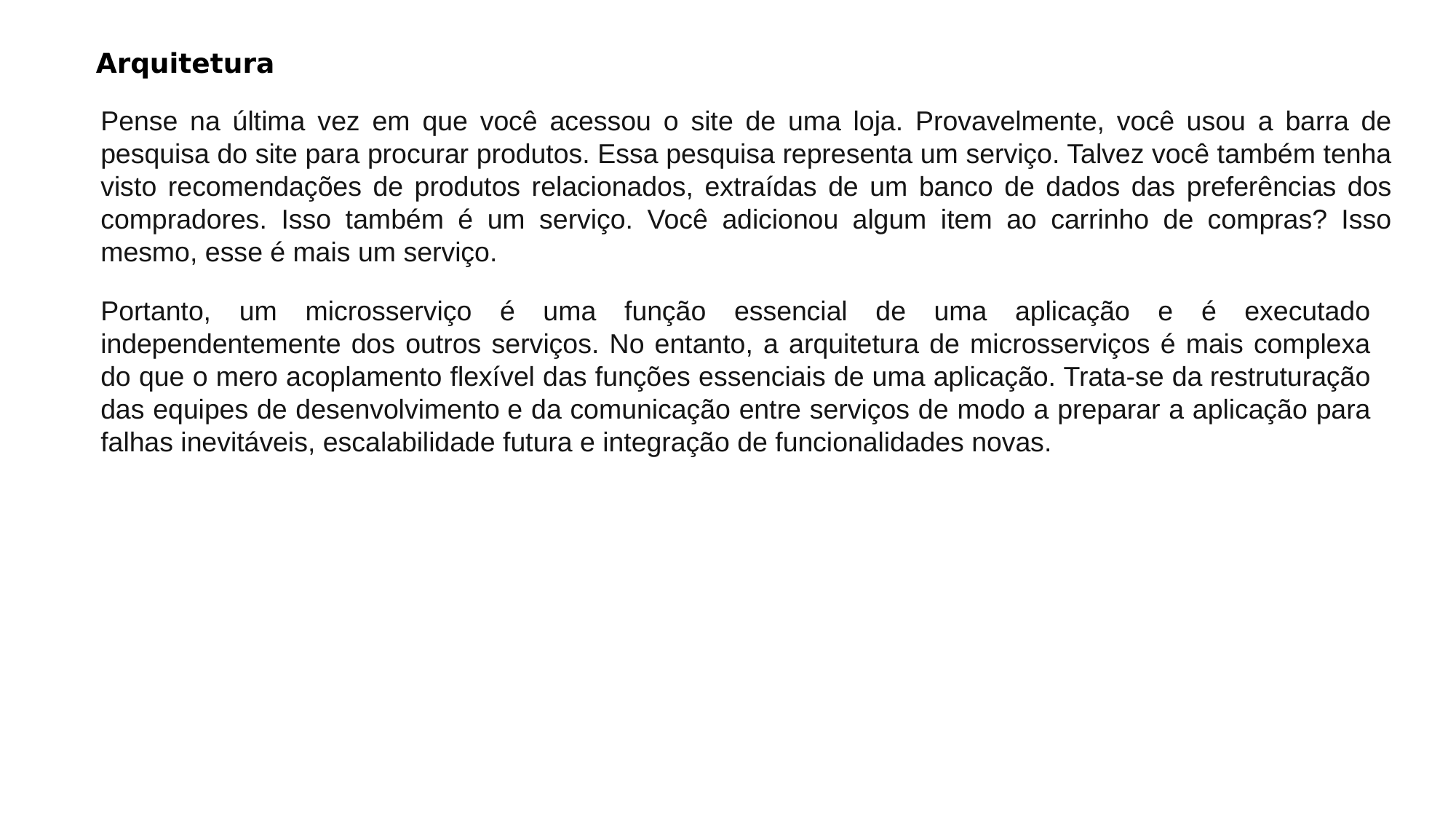

Arquitetura
Pense na última vez em que você acessou o site de uma loja. Provavelmente, você usou a barra de pesquisa do site para procurar produtos. Essa pesquisa representa um serviço. Talvez você também tenha visto recomendações de produtos relacionados, extraídas de um banco de dados das preferências dos compradores. Isso também é um serviço. Você adicionou algum item ao carrinho de compras? Isso mesmo, esse é mais um serviço.
Portanto, um microsserviço é uma função essencial de uma aplicação e é executado independentemente dos outros serviços. No entanto, a arquitetura de microsserviços é mais complexa do que o mero acoplamento flexível das funções essenciais de uma aplicação. Trata-se da restruturação das equipes de desenvolvimento e da comunicação entre serviços de modo a preparar a aplicação para falhas inevitáveis, escalabilidade futura e integração de funcionalidades novas.